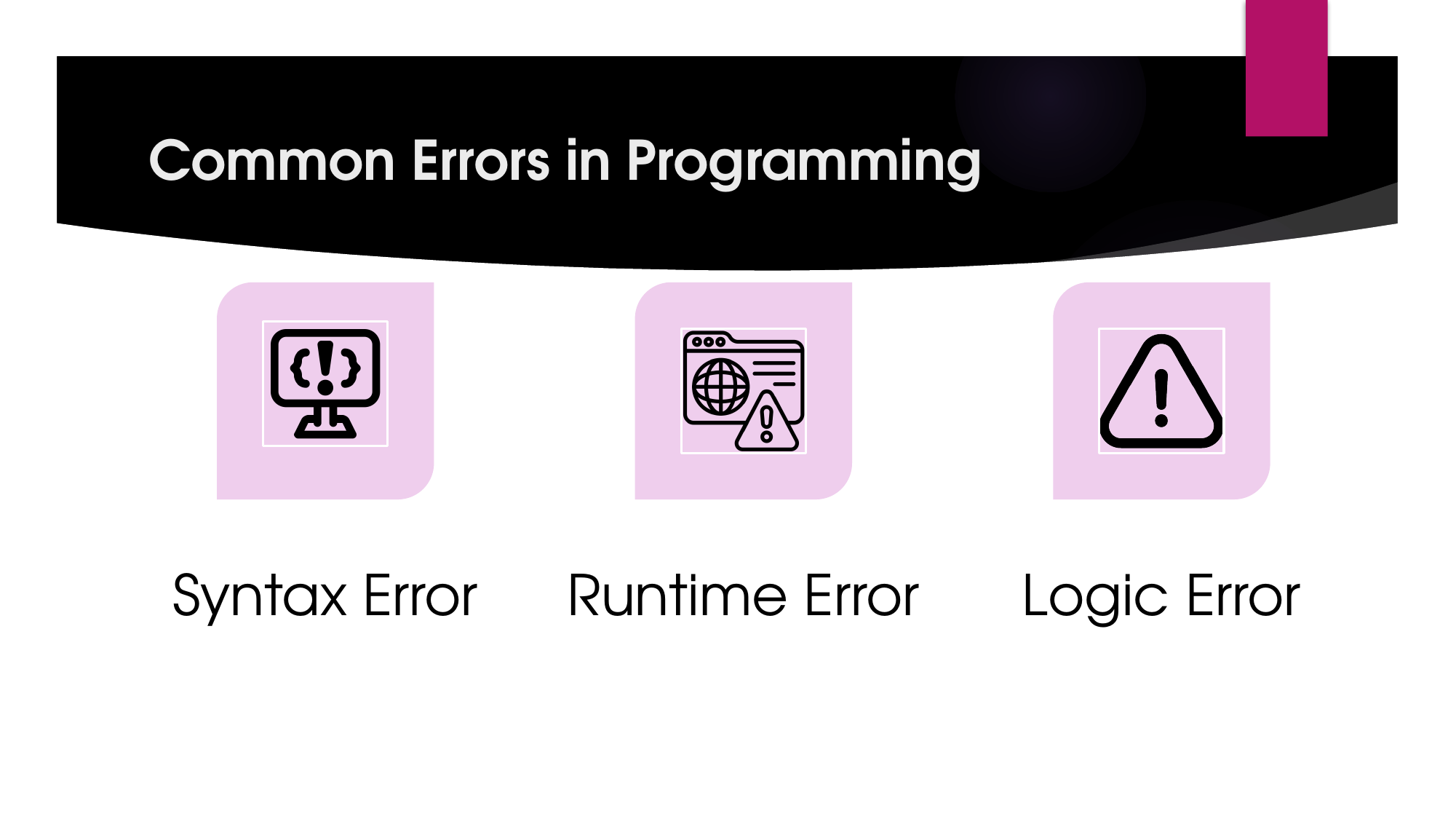

# Common Errors in Programming
Syntax Error
Runtime Error
Logic Error